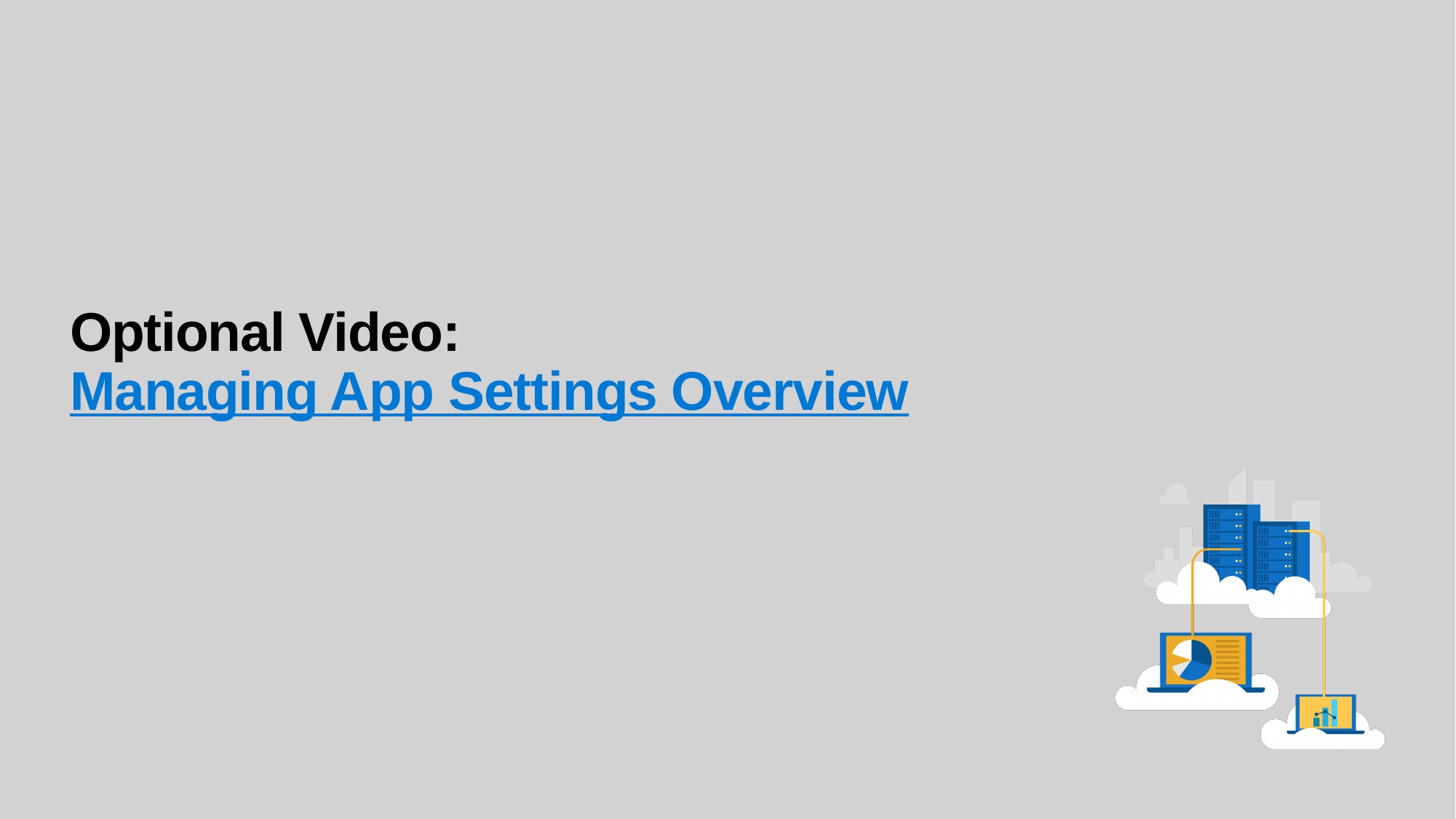

# Optional Video: Managing App Settings Overview